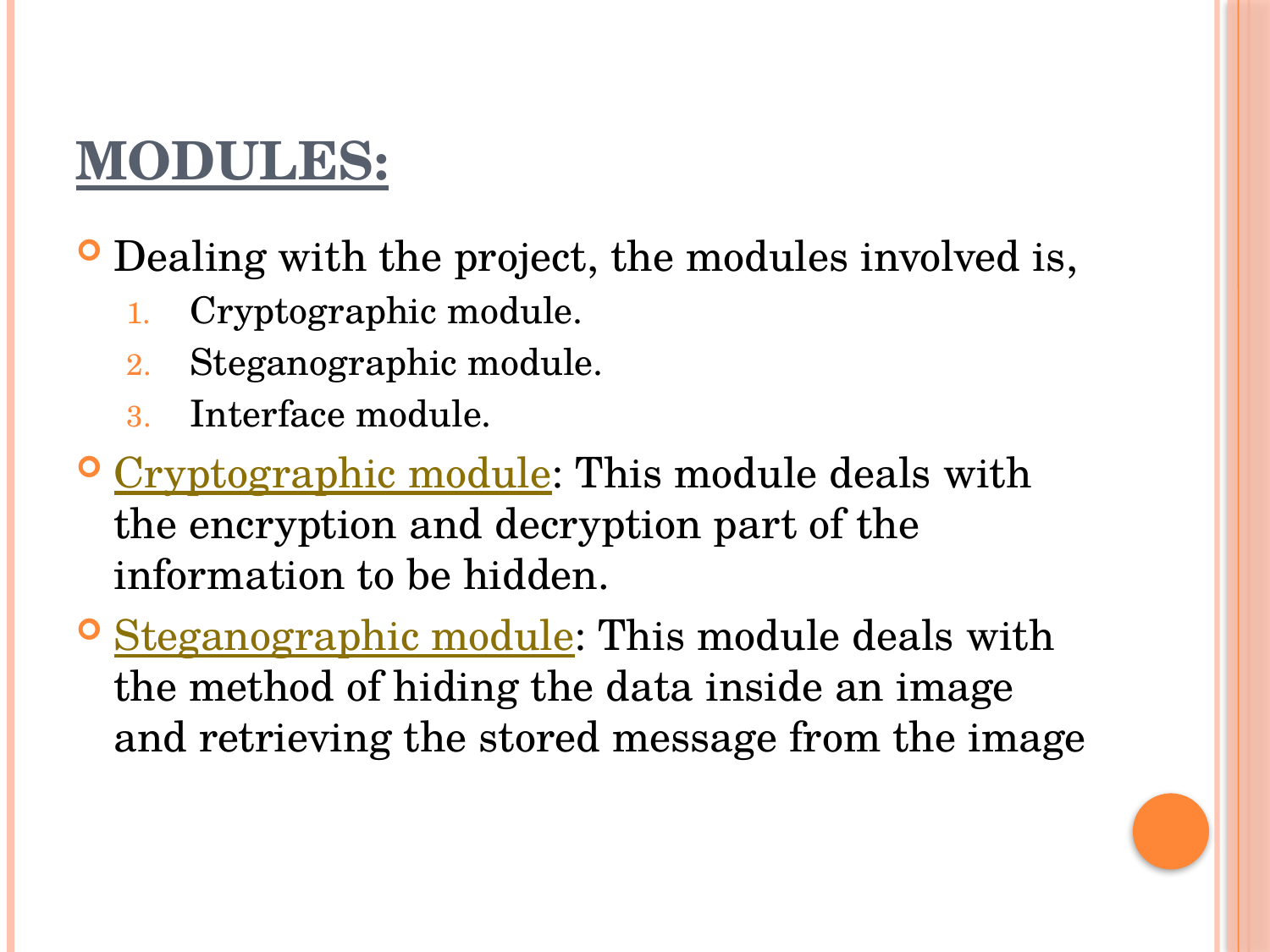

# MODULES:
Dealing with the project, the modules involved is,
Cryptographic module.
Steganographic module.
Interface module.
Cryptographic module: This module deals with the encryption and decryption part of the information to be hidden.
Steganographic module: This module deals with the method of hiding the data inside an image and retrieving the stored message from the image